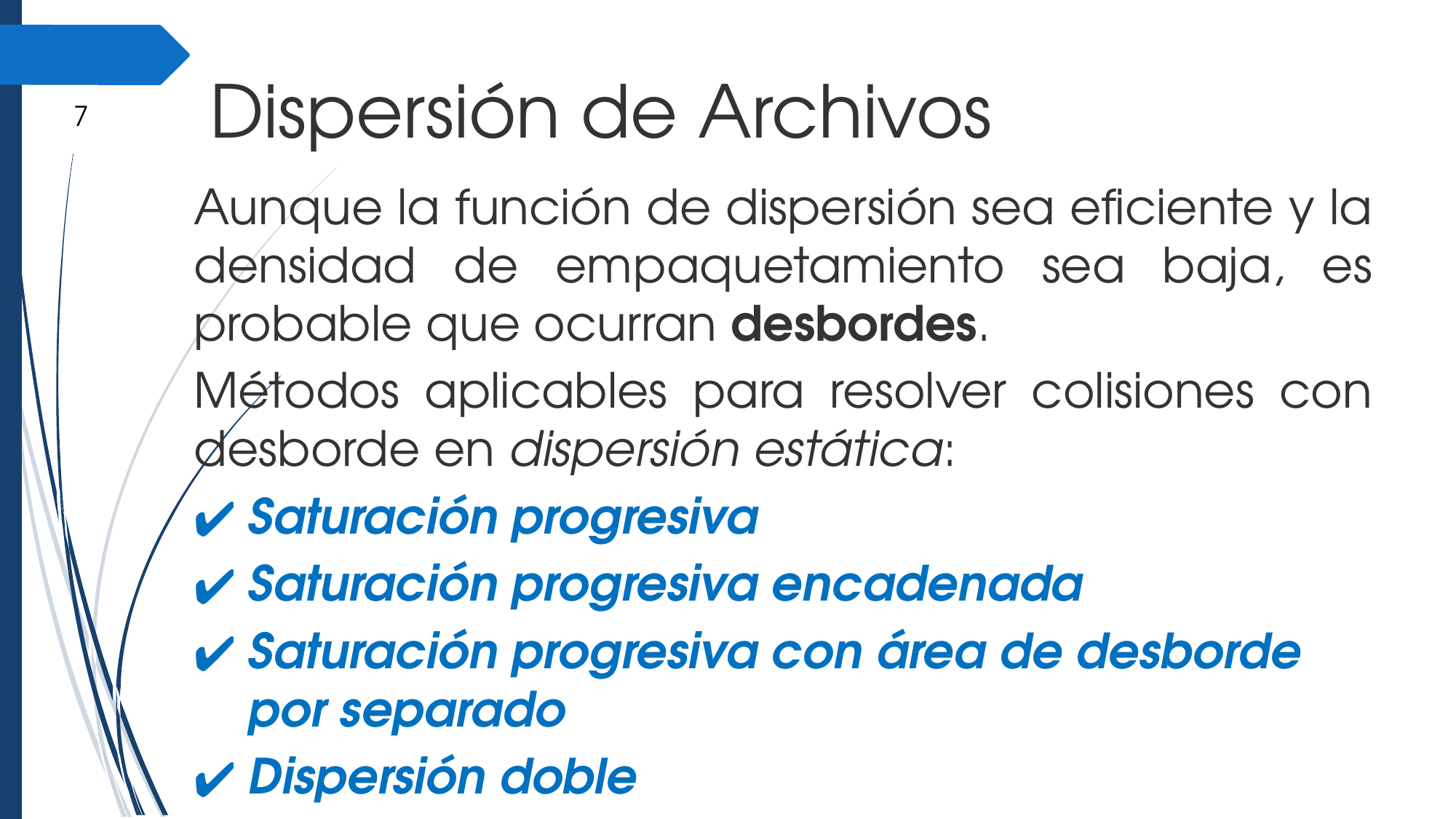

Dispersión de Archivos
7
Aunque la función de dispersión sea eficiente y la densidad de empaquetamiento sea baja, es probable que ocurran desbordes.
Métodos aplicables para resolver colisiones con desborde en dispersión estática:
Saturación progresiva
Saturación progresiva encadenada
Saturación progresiva con área de desborde por separado
Dispersión doble